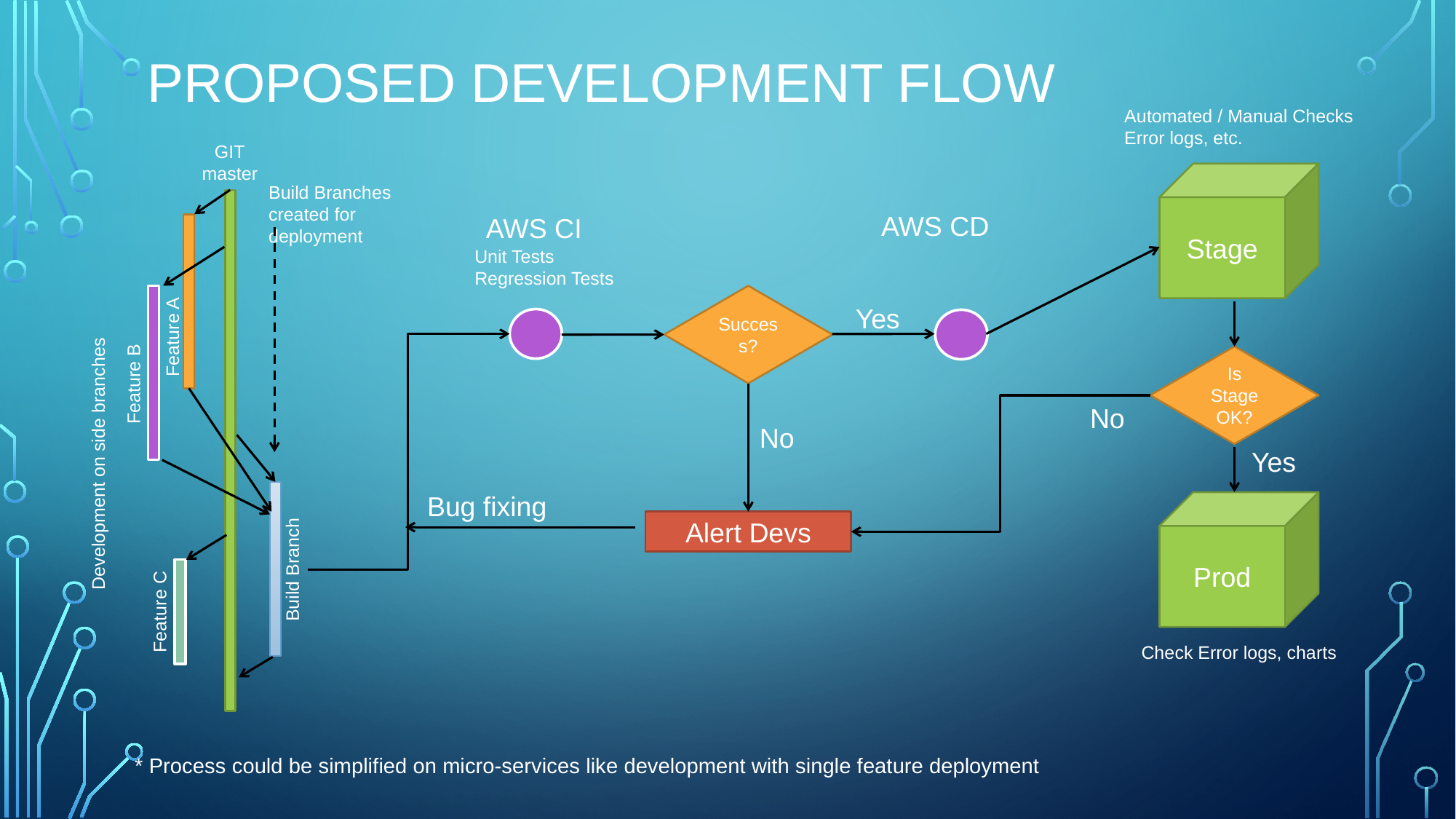

# Proposed Development flow
Automated / Manual Checks
Error logs, etc.
GIT
master
Stage
Build Branches created for deployment

AWS CD
AWS CI

Unit Tests
Regression Tests

Success?
Yes

Feature A
Is Stage OK?
Feature B
No
No
Yes
Development on side branches

Bug fixing
Prod
Alert Devs
Build Branch

Feature C
Check Error logs, charts
* Process could be simplified on micro-services like development with single feature deployment